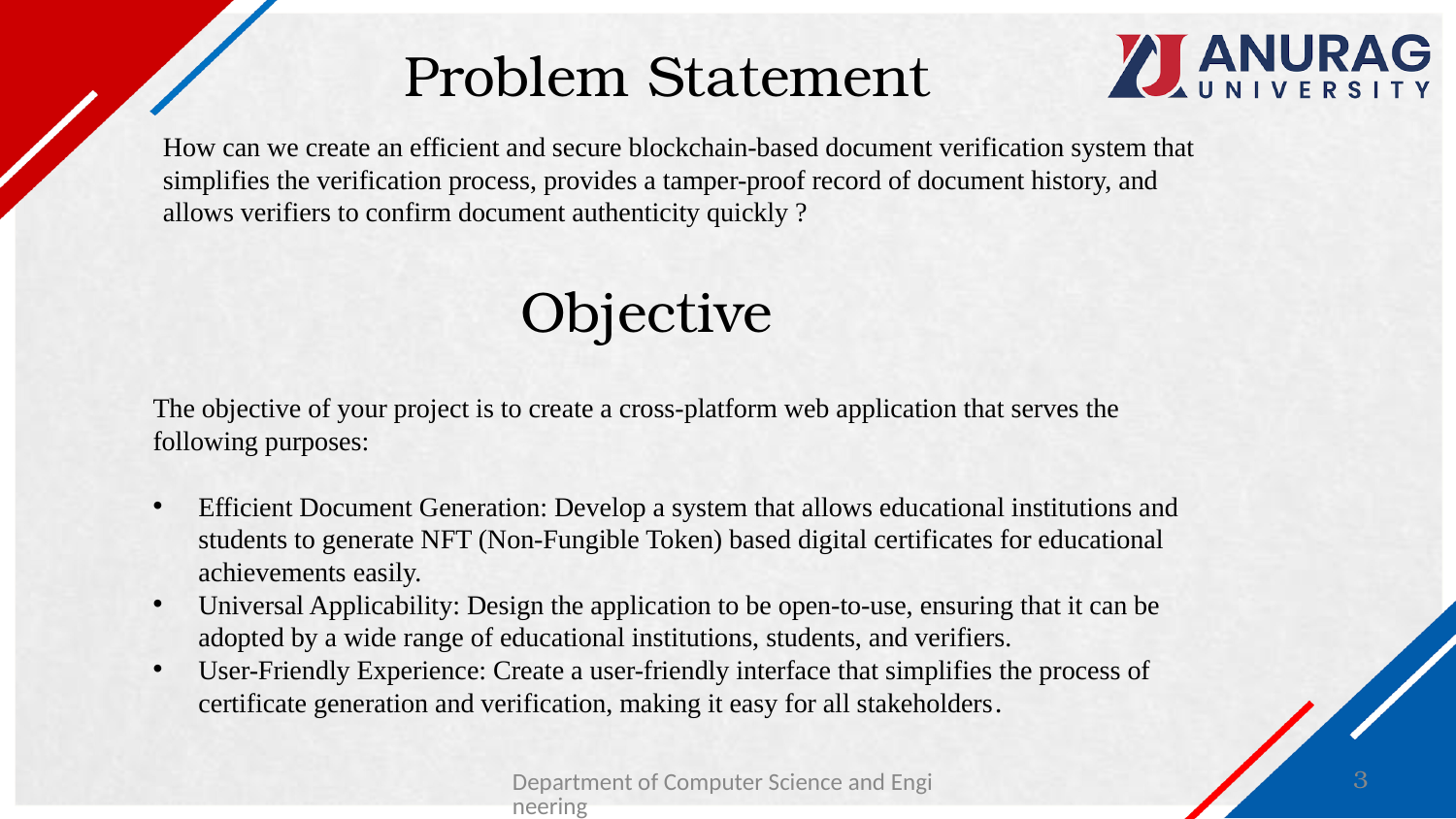

# Problem Statement
How can we create an efficient and secure blockchain-based document verification system that simplifies the verification process, provides a tamper-proof record of document history, and allows verifiers to confirm document authenticity quickly ?
Objective
The objective of your project is to create a cross-platform web application that serves the following purposes:

Efficient Document Generation: Develop a system that allows educational institutions and students to generate NFT (Non-Fungible Token) based digital certificates for educational achievements easily.
Universal Applicability: Design the application to be open-to-use, ensuring that it can be adopted by a wide range of educational institutions, students, and verifiers.
User-Friendly Experience: Create a user-friendly interface that simplifies the process of certificate generation and verification, making it easy for all stakeholders.

Department of Computer Science and Engineering
3